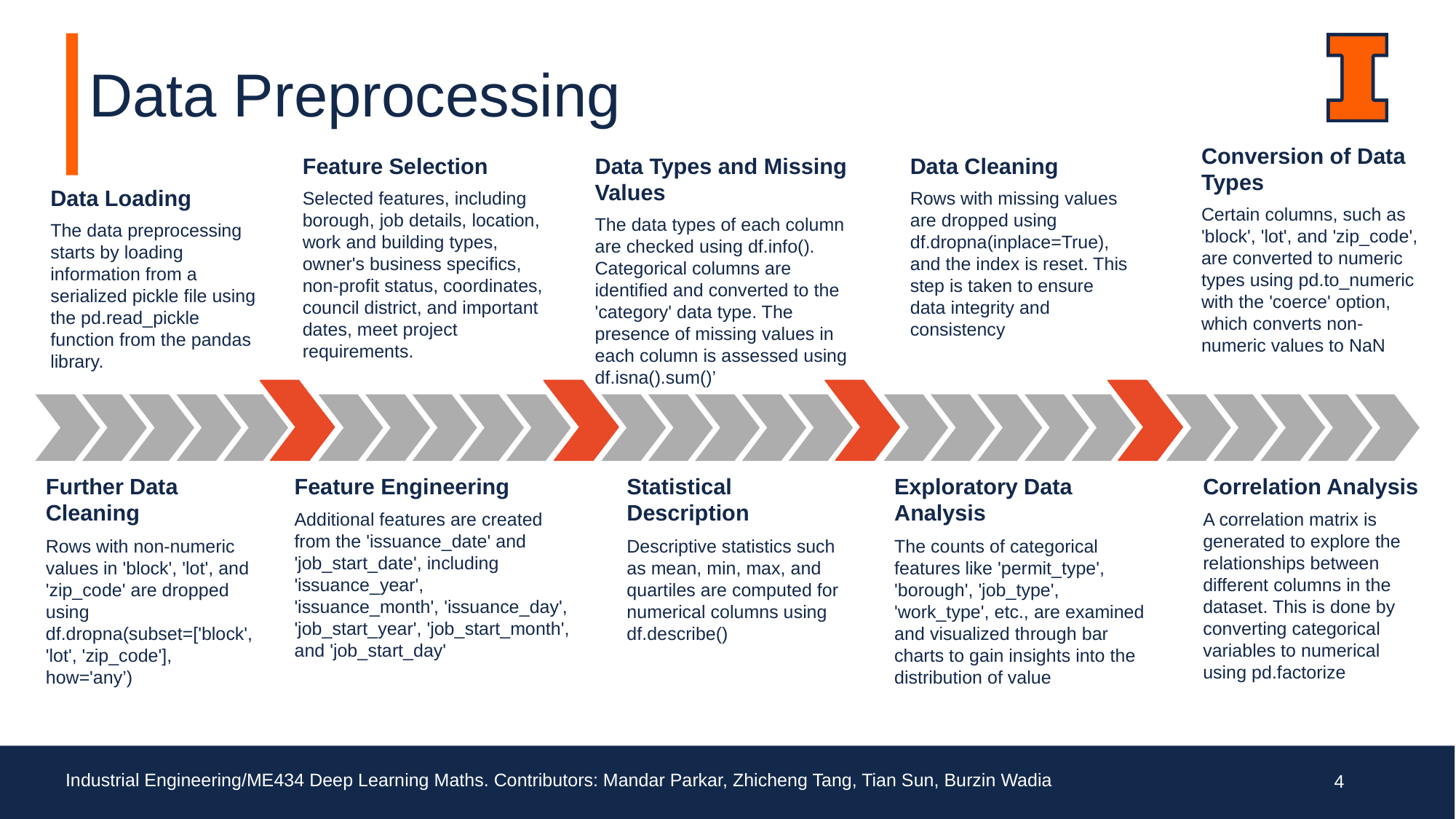

# Data Preprocessing
Conversion of Data Types
Certain columns, such as 'block', 'lot', and 'zip_code', are converted to numeric types using pd.to_numeric with the 'coerce' option, which converts non-numeric values to NaN
Feature Selection
Selected features, including borough, job details, location, work and building types, owner's business specifics, non-profit status, coordinates, council district, and important dates, meet project requirements.
Data Types and Missing Values
The data types of each column are checked using df.info(). Categorical columns are identified and converted to the 'category' data type. The presence of missing values in each column is assessed using df.isna().sum()’
Data Cleaning
Rows with missing values are dropped using df.dropna(inplace=True), and the index is reset. This step is taken to ensure data integrity and consistency
Data Loading
The data preprocessing starts by loading information from a serialized pickle file using the pd.read_pickle function from the pandas library.

Exploratory Data Analysis
The counts of categorical features like 'permit_type', 'borough', 'job_type', 'work_type', etc., are examined and visualized through bar charts to gain insights into the distribution of value
Further Data Cleaning
Rows with non-numeric values in 'block', 'lot', and 'zip_code' are dropped using df.dropna(subset=['block', 'lot', 'zip_code'], how='any’)
Feature Engineering
Additional features are created from the 'issuance_date' and 'job_start_date', including 'issuance_year', 'issuance_month', 'issuance_day', 'job_start_year', 'job_start_month', and 'job_start_day'
Statistical Description
Descriptive statistics such as mean, min, max, and quartiles are computed for numerical columns using df.describe()
Correlation Analysis
A correlation matrix is generated to explore the relationships between different columns in the dataset. This is done by converting categorical variables to numerical using pd.factorize
Industrial Engineering/ME434 Deep Learning Maths. Contributors: Mandar Parkar, Zhicheng Tang, Tian Sun, Burzin Wadia
4